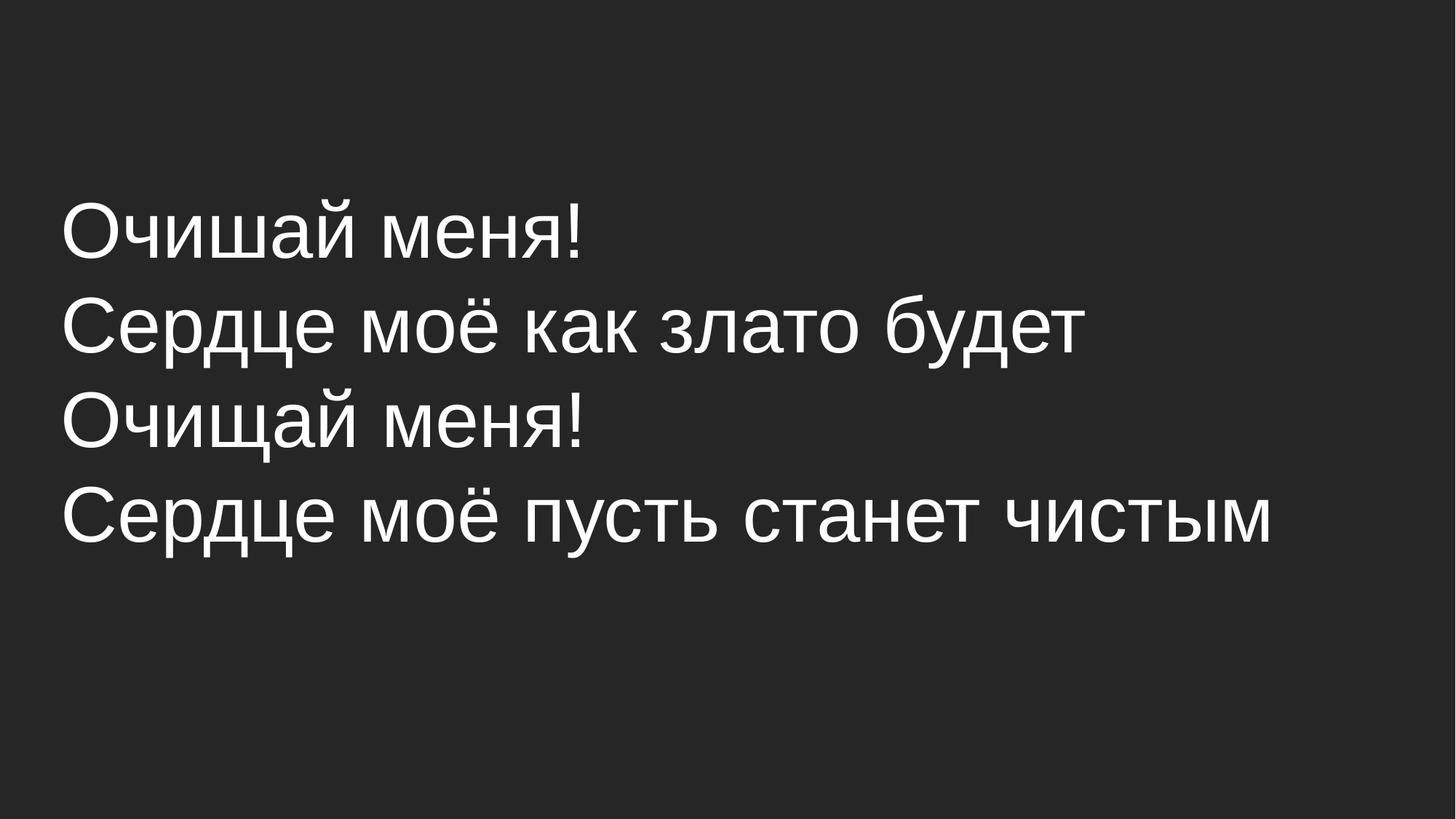

Очишай меня!
Сердце моё как злато будет
Очищай меня!
Сердце моё пусть станет чистым